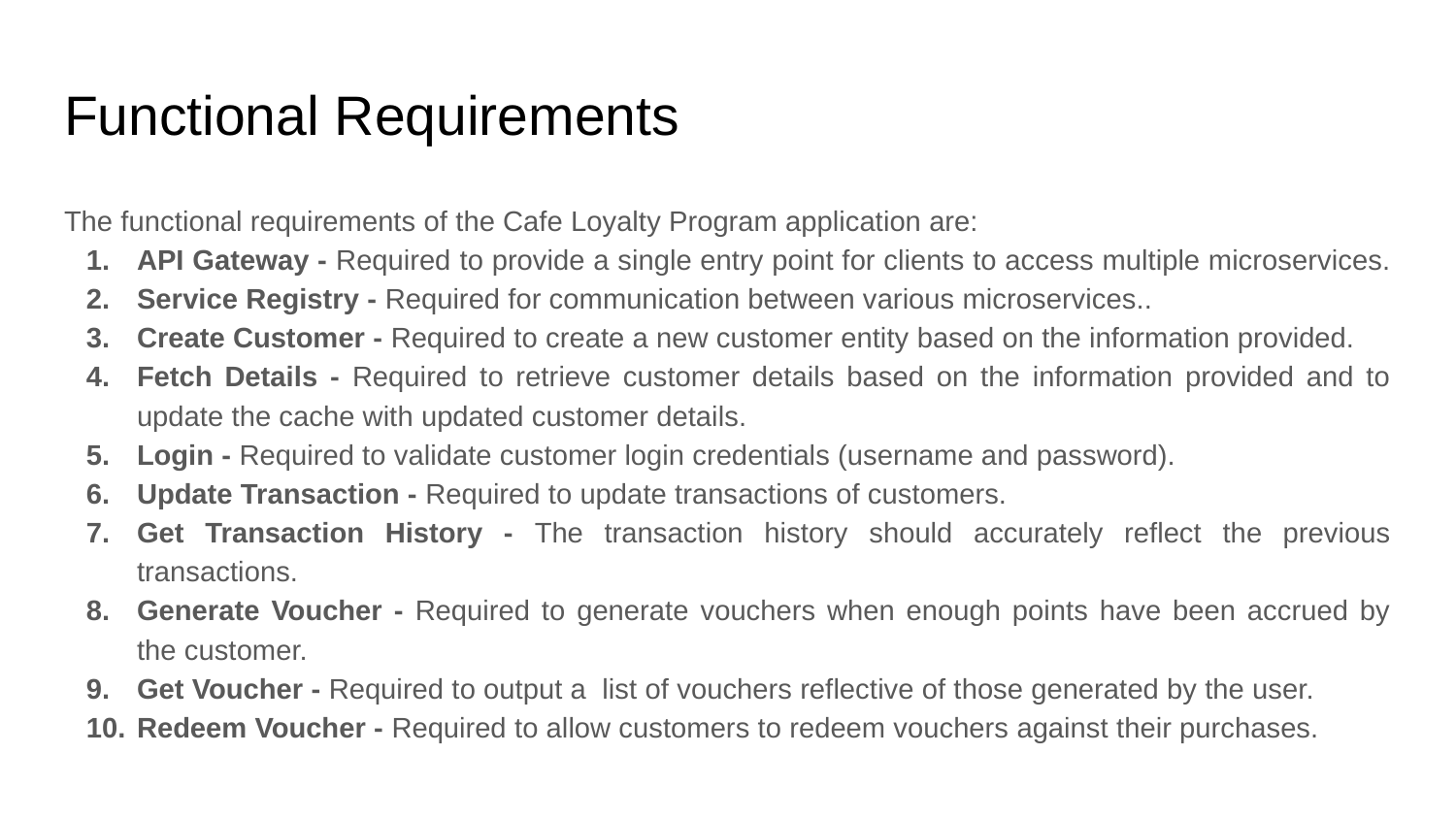

# Functional Requirements
The functional requirements of the Cafe Loyalty Program application are:
API Gateway - Required to provide a single entry point for clients to access multiple microservices.
Service Registry - Required for communication between various microservices..
Create Customer - Required to create a new customer entity based on the information provided.
Fetch Details - Required to retrieve customer details based on the information provided and to update the cache with updated customer details.
Login - Required to validate customer login credentials (username and password).
Update Transaction - Required to update transactions of customers.
Get Transaction History - The transaction history should accurately reflect the previous transactions.
Generate Voucher - Required to generate vouchers when enough points have been accrued by the customer.
Get Voucher - Required to output a  list of vouchers reflective of those generated by the user.
Redeem Voucher - Required to allow customers to redeem vouchers against their purchases.